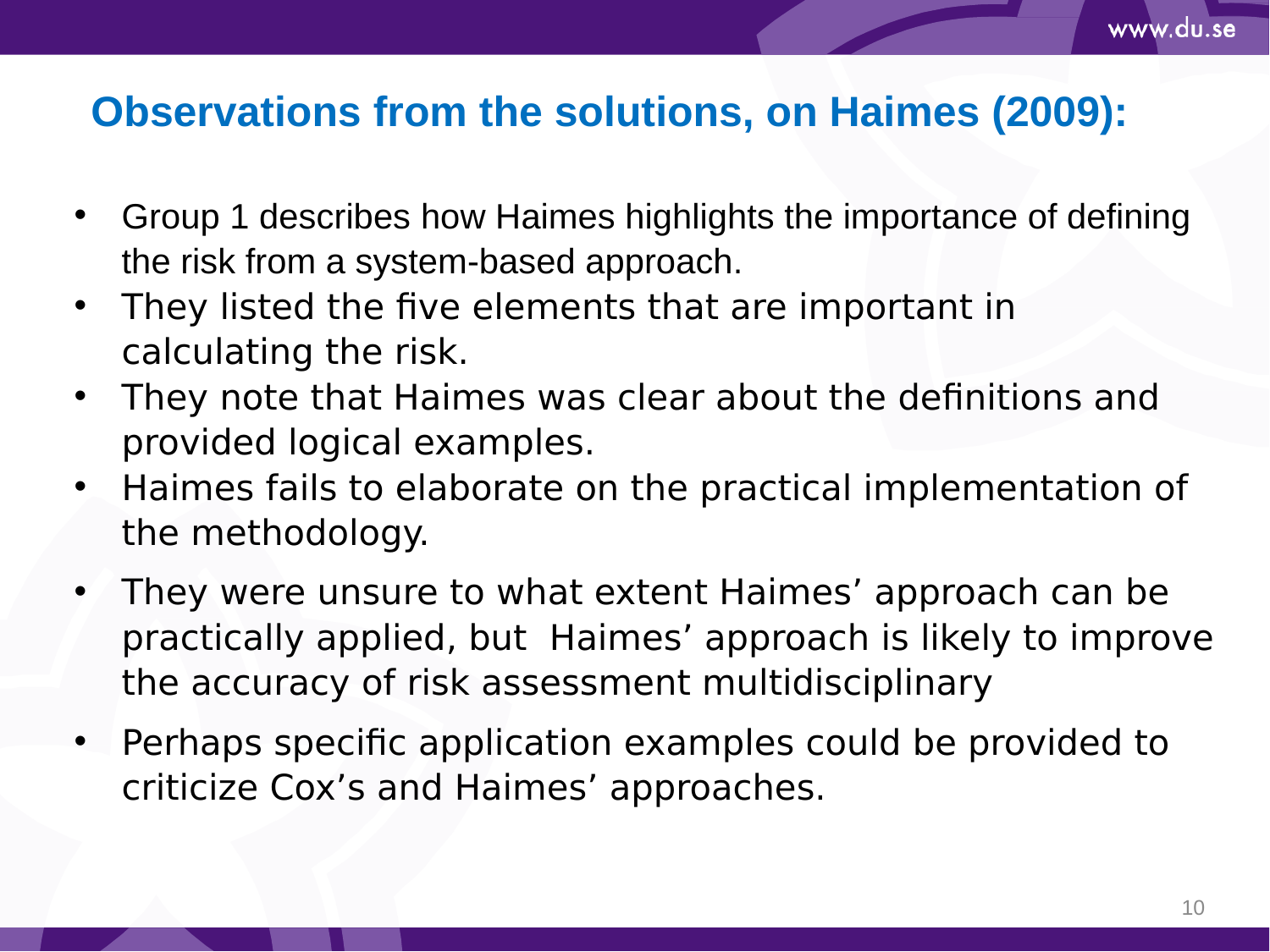

# Observations from the solutions, on Haimes (2009):
Group 1 describes how Haimes highlights the importance of defining the risk from a system-based approach.
They listed the five elements that are important in calculating the risk.
They note that Haimes was clear about the definitions and provided logical examples.
Haimes fails to elaborate on the practical implementation of the methodology.
They were unsure to what extent Haimes’ approach can be practically applied, but  Haimes’ approach is likely to improve the accuracy of risk assessment multidisciplinary
Perhaps specific application examples could be provided to criticize Cox’s and Haimes’ approaches.

10